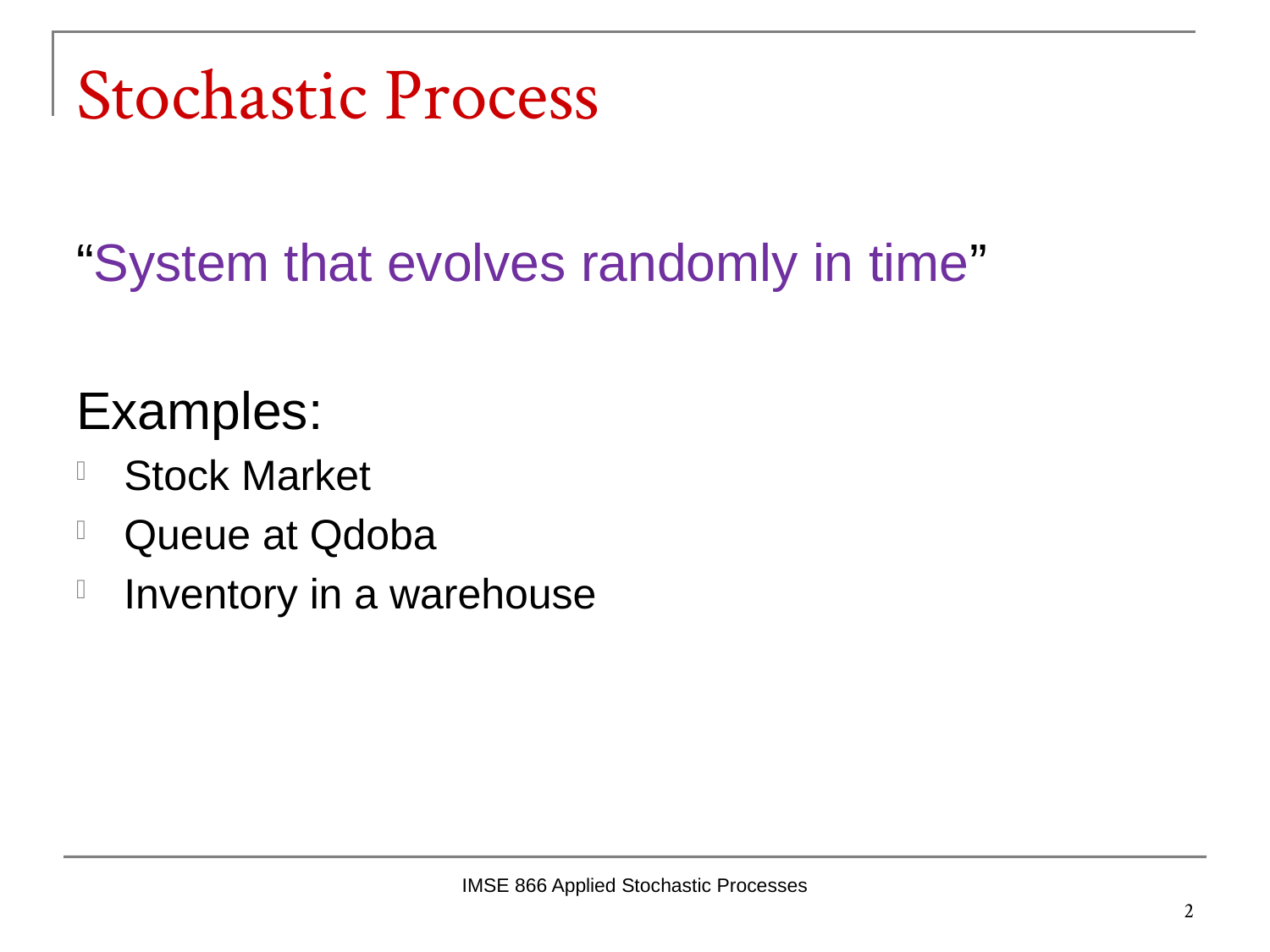

# Stochastic Process
“System that evolves randomly in time”

Examples:
Stock Market
Queue at Qdoba
Inventory in a warehouse

IMSE 866 Applied Stochastic Processes
2